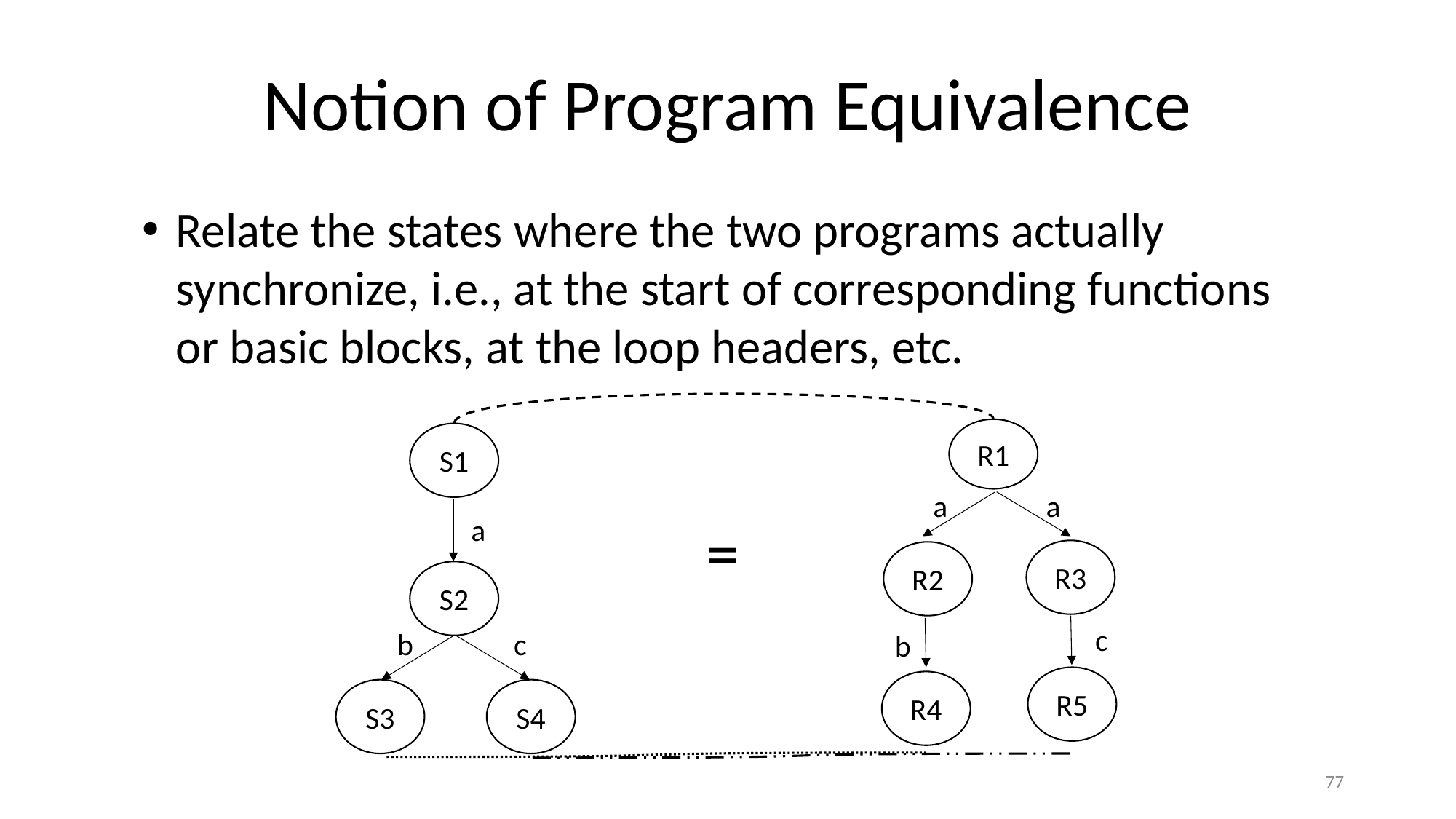

# Notion of Program Equivalence
Relate the states where the two programs actually synchronize, i.e., at the start of corresponding functions or basic blocks, at the loop headers, etc.
R1
a
a
R3
R2
c
b
R5
R4
S1
a
S2
b
c
S3
S4
=
77